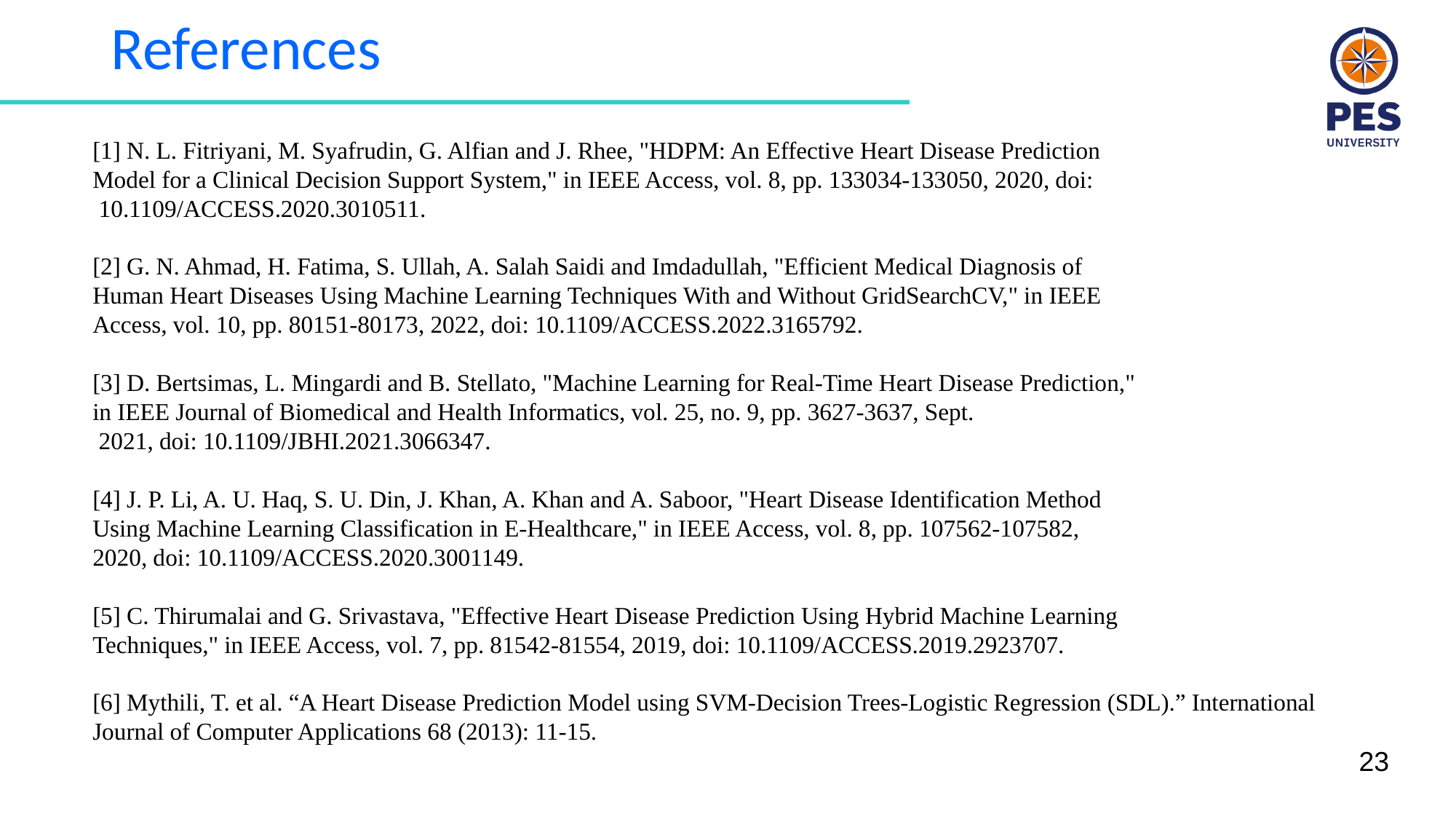

# References
[1] N. L. Fitriyani, M. Syafrudin, G. Alfian and J. Rhee, "HDPM: An Effective Heart Disease Prediction
Model for a Clinical Decision Support System," in IEEE Access, vol. 8, pp. 133034-133050, 2020, doi:
 10.1109/ACCESS.2020.3010511.

[2] G. N. Ahmad, H. Fatima, S. Ullah, A. Salah Saidi and Imdadullah, "Efficient Medical Diagnosis of
Human Heart Diseases Using Machine Learning Techniques With and Without GridSearchCV," in IEEE
Access, vol. 10, pp. 80151-80173, 2022, doi: 10.1109/ACCESS.2022.3165792.

[3] D. Bertsimas, L. Mingardi and B. Stellato, "Machine Learning for Real-Time Heart Disease Prediction,"
in IEEE Journal of Biomedical and Health Informatics, vol. 25, no. 9, pp. 3627-3637, Sept.
 2021, doi: 10.1109/JBHI.2021.3066347.

[4] J. P. Li, A. U. Haq, S. U. Din, J. Khan, A. Khan and A. Saboor, "Heart Disease Identification Method
Using Machine Learning Classification in E-Healthcare," in IEEE Access, vol. 8, pp. 107562-107582,
2020, doi: 10.1109/ACCESS.2020.3001149.

[5] C. Thirumalai and G. Srivastava, "Effective Heart Disease Prediction Using Hybrid Machine Learning
Techniques," in IEEE Access, vol. 7, pp. 81542-81554, 2019, doi: 10.1109/ACCESS.2019.2923707.

[6] Mythili, T. et al. “A Heart Disease Prediction Model using SVM-Decision Trees-Logistic Regression (SDL).” International Journal of Computer Applications 68 (2013): 11-15.

23